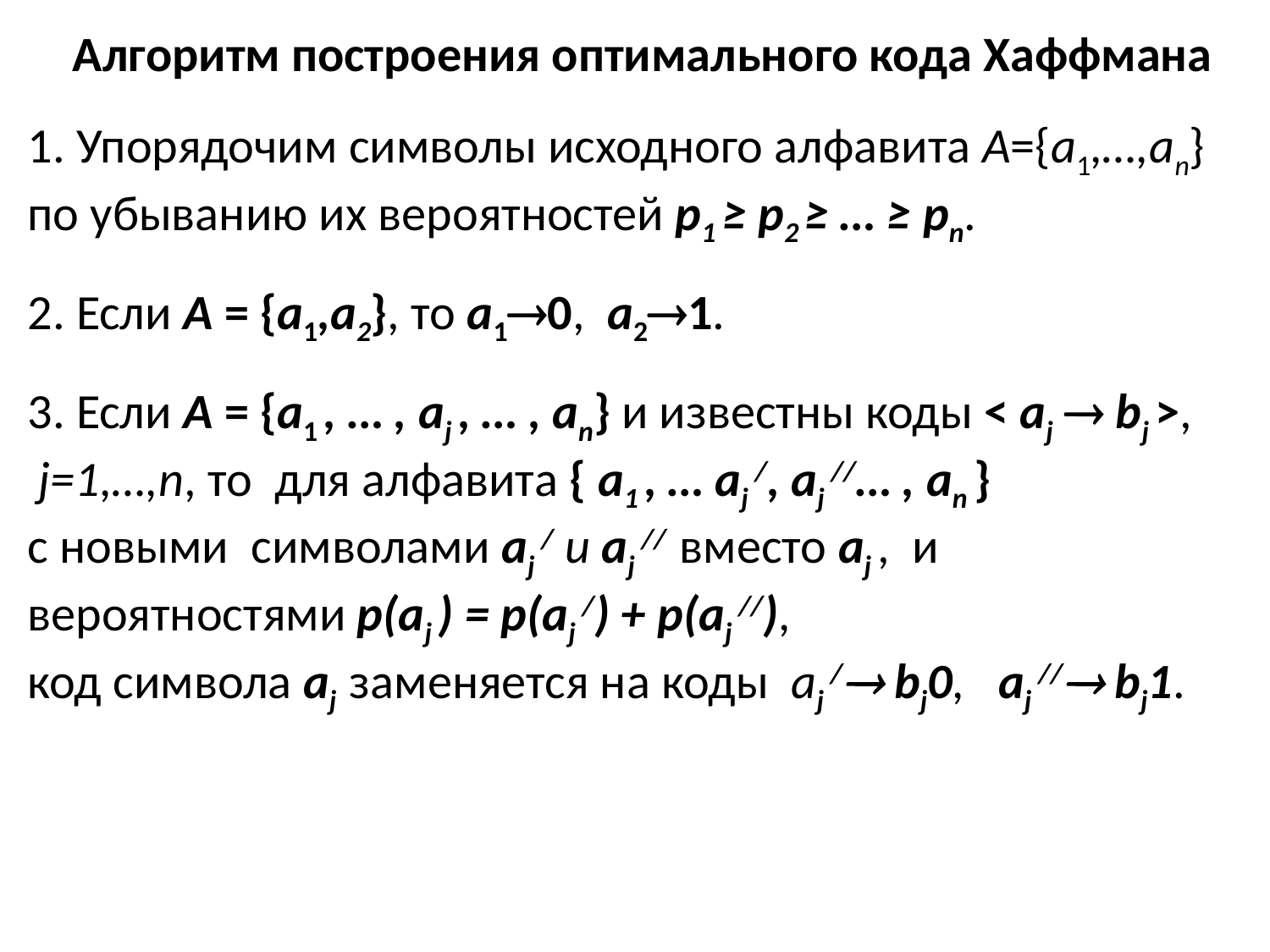

Алгоритм построения оптимального кода Хаффмана
1. Упорядочим символы исходного алфавита А={a1,…,an} по убыванию их вероятностей p1 ≥ p2 ≥ … ≥ pn.
2. Если А = {a1,a2}, то a1→0,  a2→1.
3. Если А = {a1 , … , aj , … , an} и известны коды < aj → bj >,
 j=1,…,n, то  для алфавита { a1 , … aj /, aj //… , an }
с новыми  символами aj / и aj //  вместо aj ,  и вероятностями p(aj ) = p(aj /) + p(aj //),
код символа aj  заменяется на коды  aj /→ bj0,   aj //→ bj1.